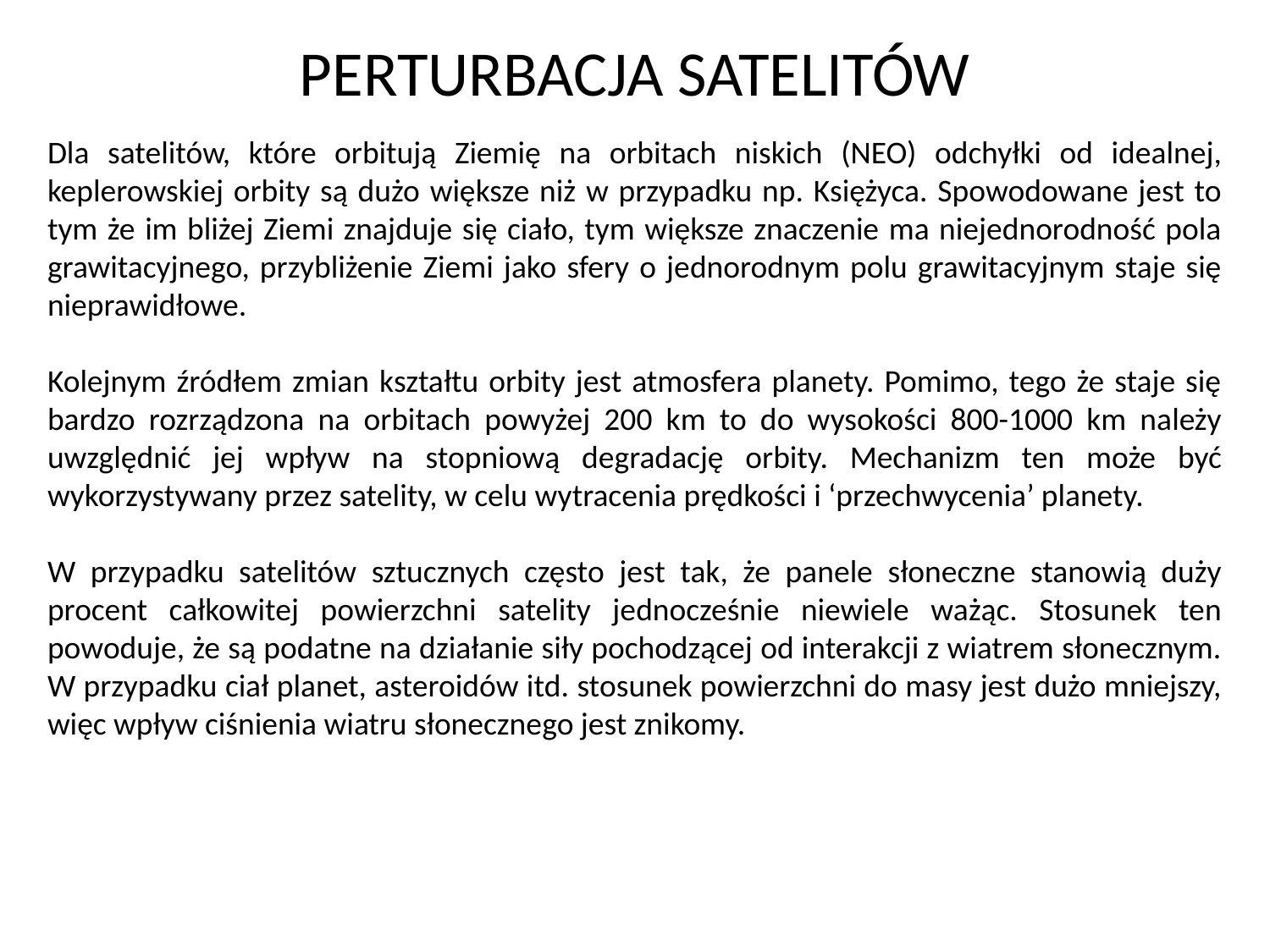

PERTURBACJA SATELITÓW
Dla satelitów, które orbitują Ziemię na orbitach niskich (NEO) odchyłki od idealnej, keplerowskiej orbity są dużo większe niż w przypadku np. Księżyca. Spowodowane jest to tym że im bliżej Ziemi znajduje się ciało, tym większe znaczenie ma niejednorodność pola grawitacyjnego, przybliżenie Ziemi jako sfery o jednorodnym polu grawitacyjnym staje się nieprawidłowe.

Kolejnym źródłem zmian kształtu orbity jest atmosfera planety. Pomimo, tego że staje się bardzo rozrządzona na orbitach powyżej 200 km to do wysokości 800-1000 km należy uwzględnić jej wpływ na stopniową degradację orbity. Mechanizm ten może być wykorzystywany przez satelity, w celu wytracenia prędkości i ‘przechwycenia’ planety.

W przypadku satelitów sztucznych często jest tak, że panele słoneczne stanowią duży procent całkowitej powierzchni satelity jednocześnie niewiele ważąc. Stosunek ten powoduje, że są podatne na działanie siły pochodzącej od interakcji z wiatrem słonecznym. W przypadku ciał planet, asteroidów itd. stosunek powierzchni do masy jest dużo mniejszy, więc wpływ ciśnienia wiatru słonecznego jest znikomy.